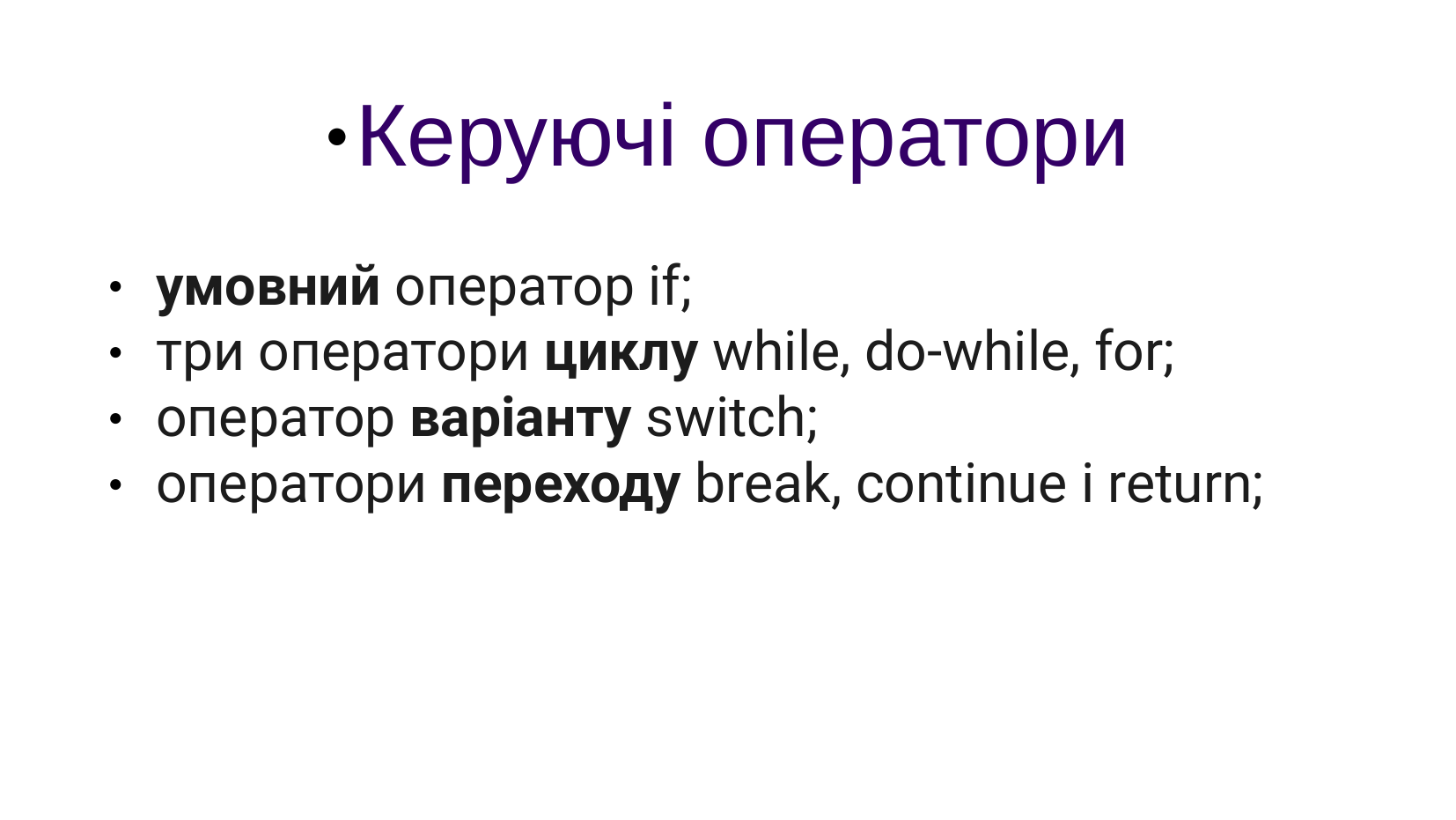

Керуючі оператори
умовний оператор if;
три оператори циклу while, do-while, for;
оператор варіанту switch;
оператори переходу break, continue і return;